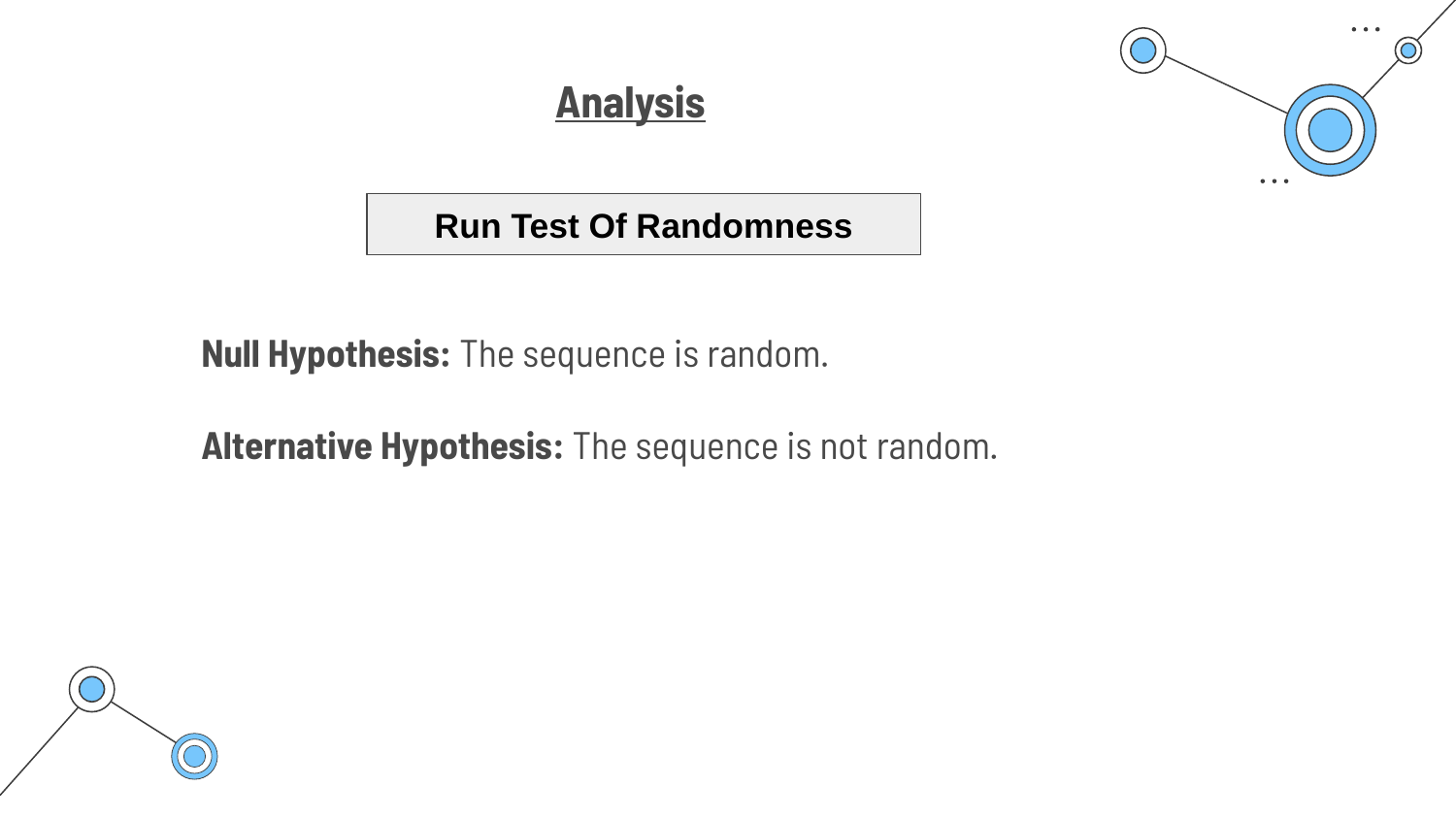

Analysis

Null Hypothesis: The sequence is random.

Alternative Hypothesis: The sequence is not random.
Run Test Of Randomness